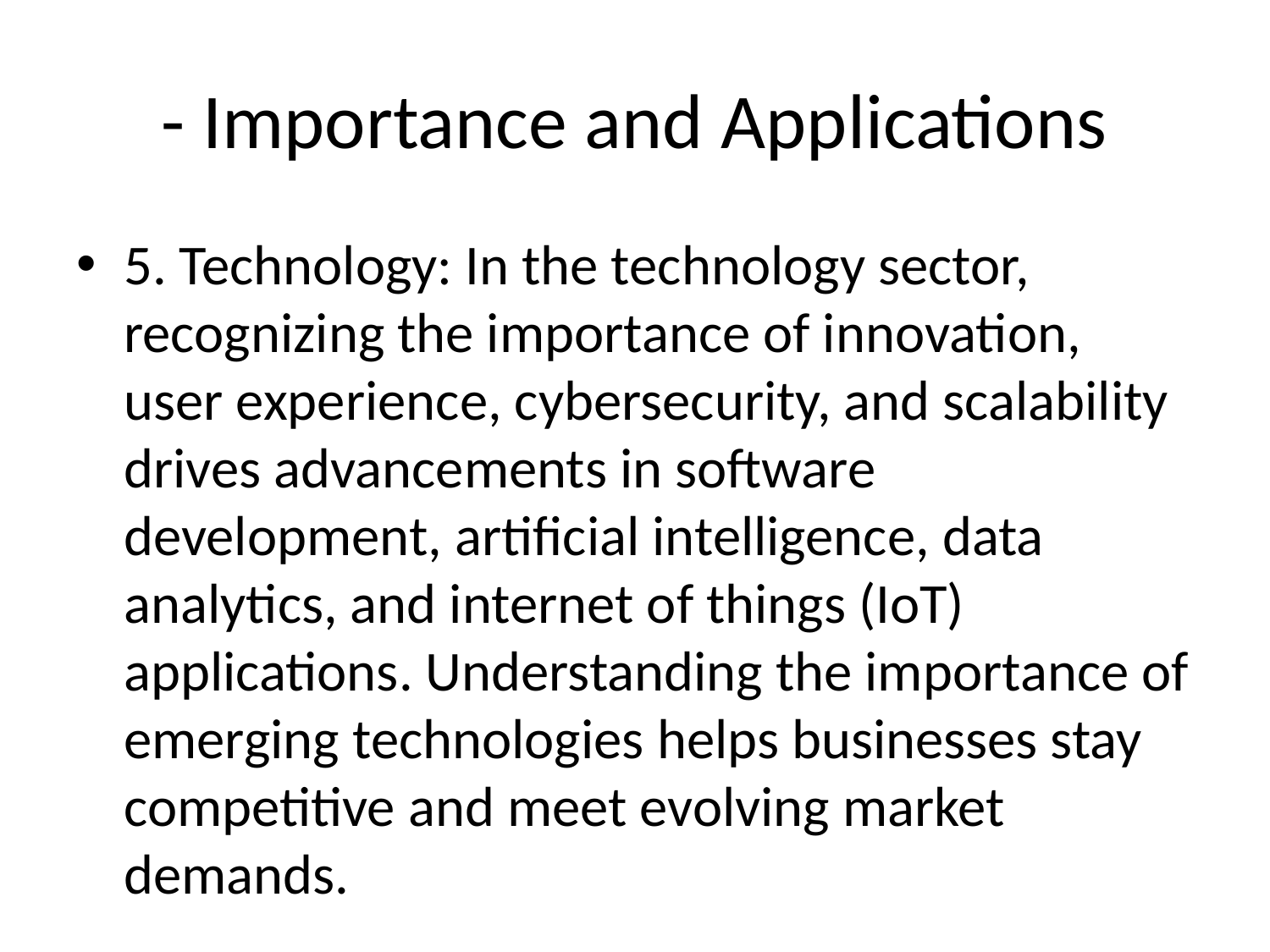

# - Importance and Applications
5. Technology: In the technology sector, recognizing the importance of innovation, user experience, cybersecurity, and scalability drives advancements in software development, artificial intelligence, data analytics, and internet of things (IoT) applications. Understanding the importance of emerging technologies helps businesses stay competitive and meet evolving market demands.